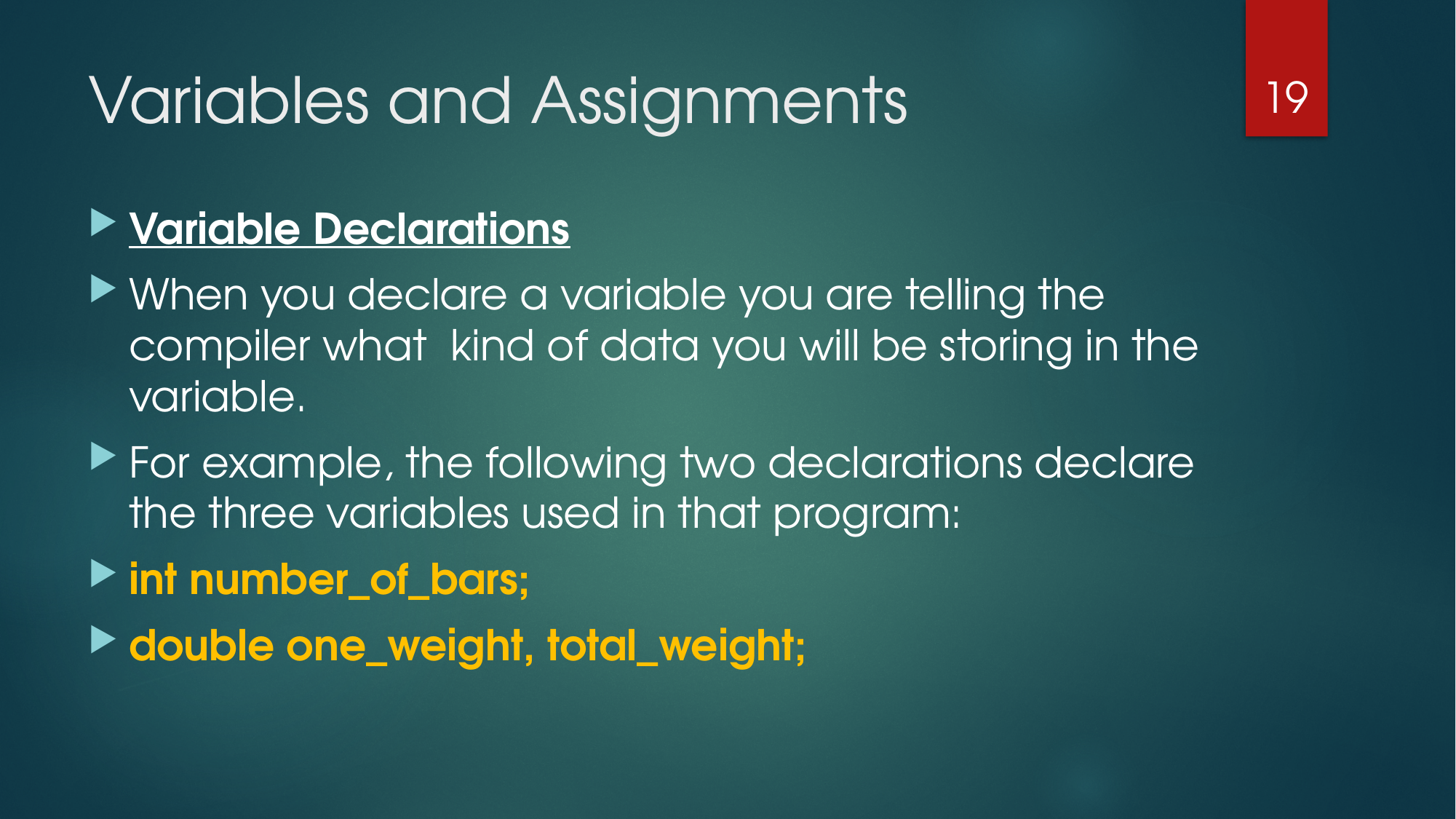

19
# Variables and Assignments
Variable Declarations
When you declare a variable you are telling the compiler what  kind of data you will be storing in the variable.
For example, the following two declarations declare the three variables used in that program:
int number_of_bars;
double one_weight, total_weight;